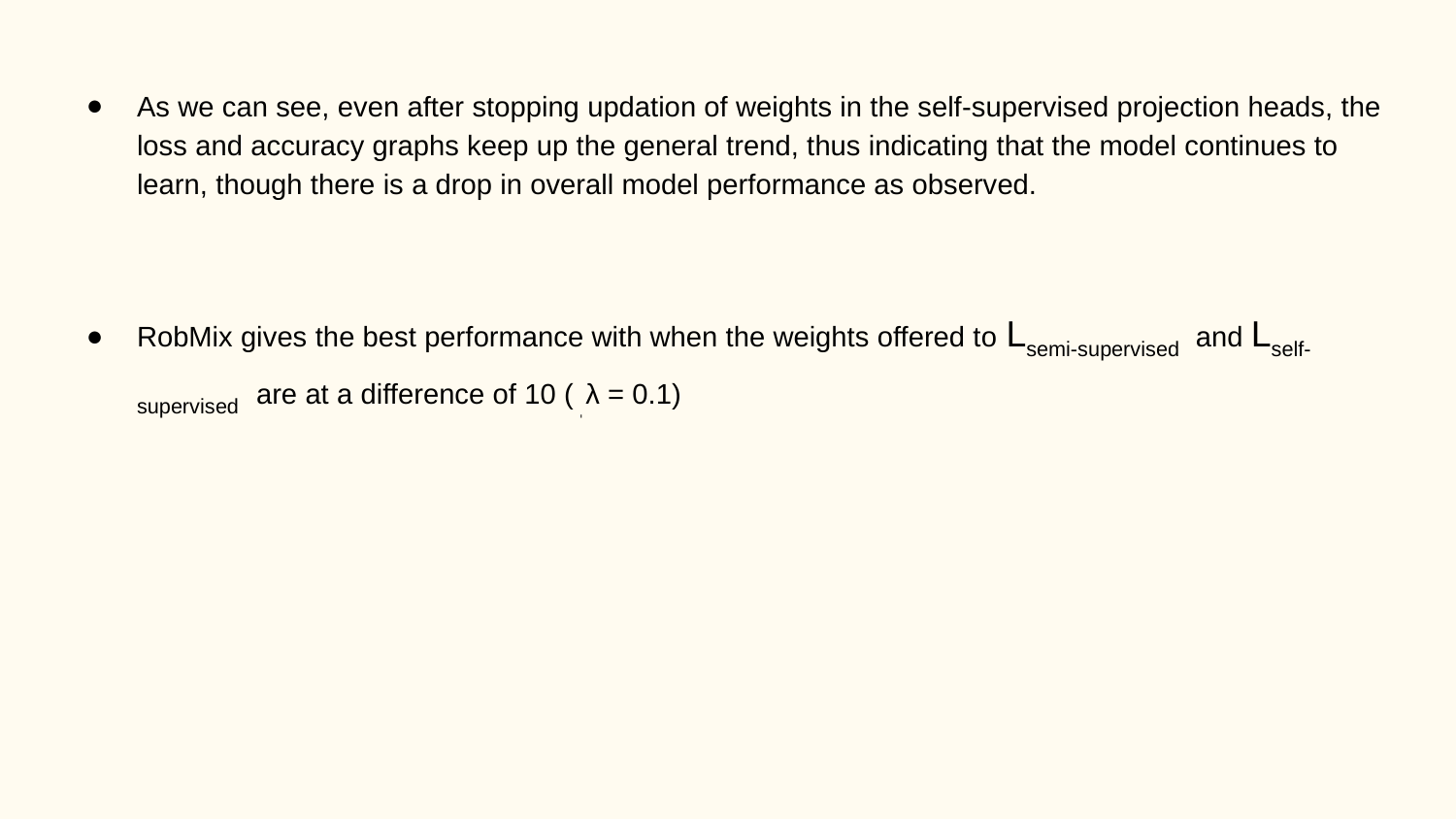

As we can see, even after stopping updation of weights in the self-supervised projection heads, the loss and accuracy graphs keep up the general trend, thus indicating that the model continues to learn, though there is a drop in overall model performance as observed.

RobMix gives the best performance with when the weights offered to Lsemi-supervised  and Lself-supervised   are at a difference of 10 ( ٖ λ = 0.1)